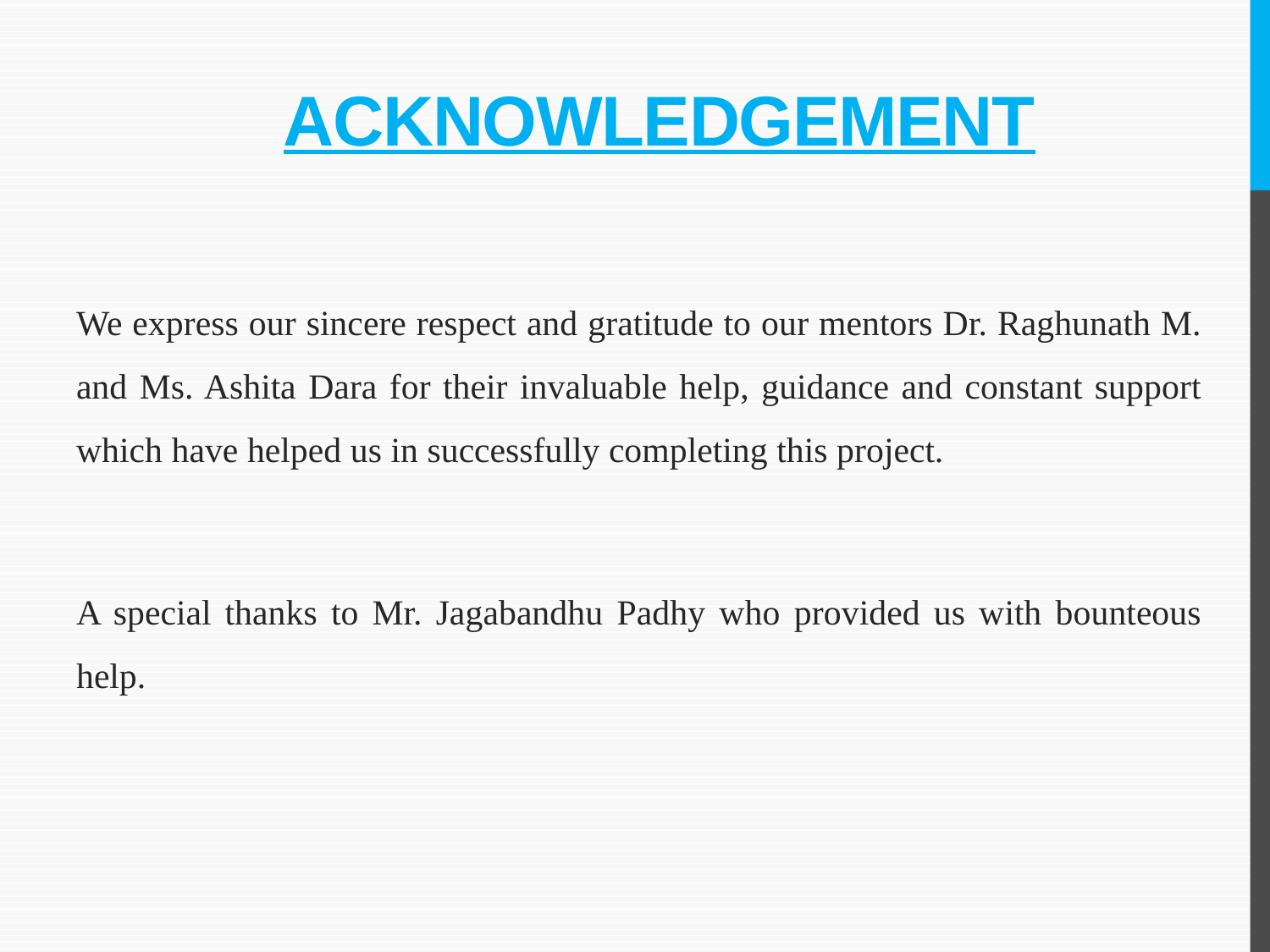

# ACKNOWLEDGEMENT
We express our sincere respect and gratitude to our mentors Dr. Raghunath M. and Ms. Ashita Dara for their invaluable help, guidance and constant support which have helped us in successfully completing this project.

A special thanks to Mr. Jagabandhu Padhy who provided us with bounteous help.